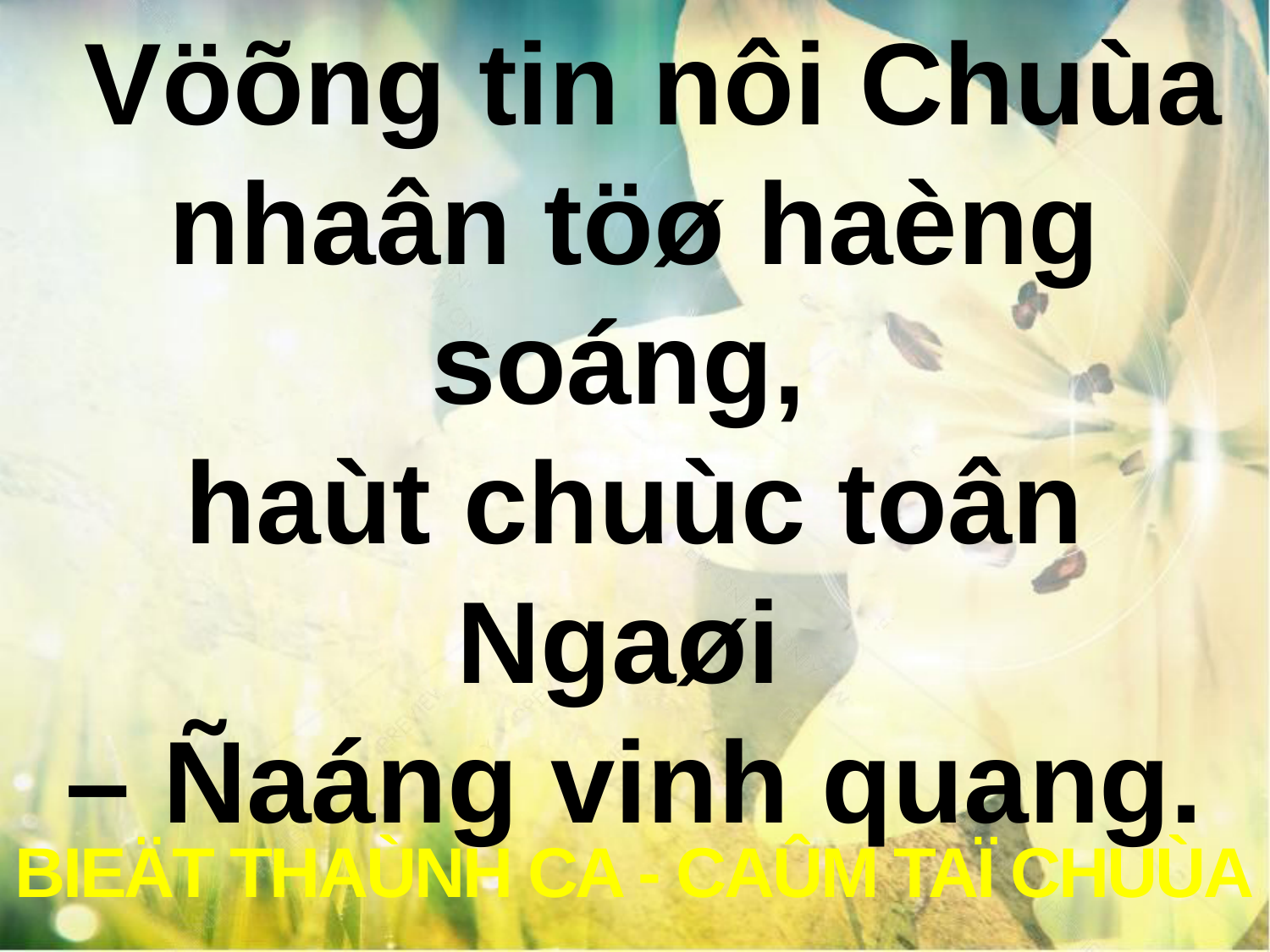

Vöõng tin nôi Chuùa nhaân töø haèng soáng,
haùt chuùc toân Ngaøi
– Ñaáng vinh quang.
BIEÄT THAÙNH CA - CAÛM TAÏ CHUÙA